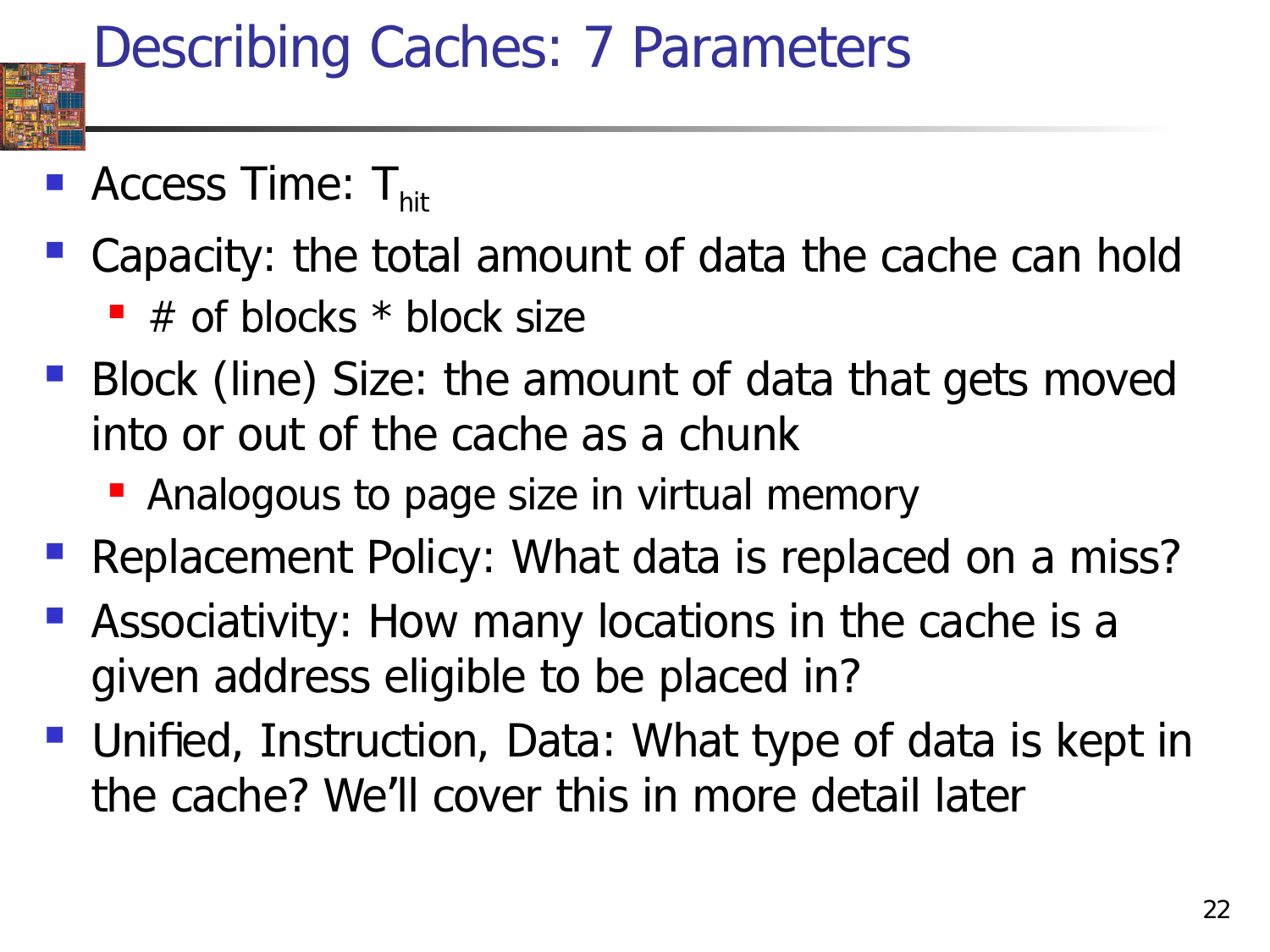

# Describing Caches: 7 Parameters
Access Time: Thit
Capacity: the total amount of data the cache can hold
# of blocks * block size
Block (line) Size: the amount of data that gets moved into or out of the cache as a chunk
Analogous to page size in virtual memory
Replacement Policy: What data is replaced on a miss?
Associativity: How many locations in the cache is a given address eligible to be placed in?
Unified, Instruction, Data: What type of data is kept in the cache? We’ll cover this in more detail later
22